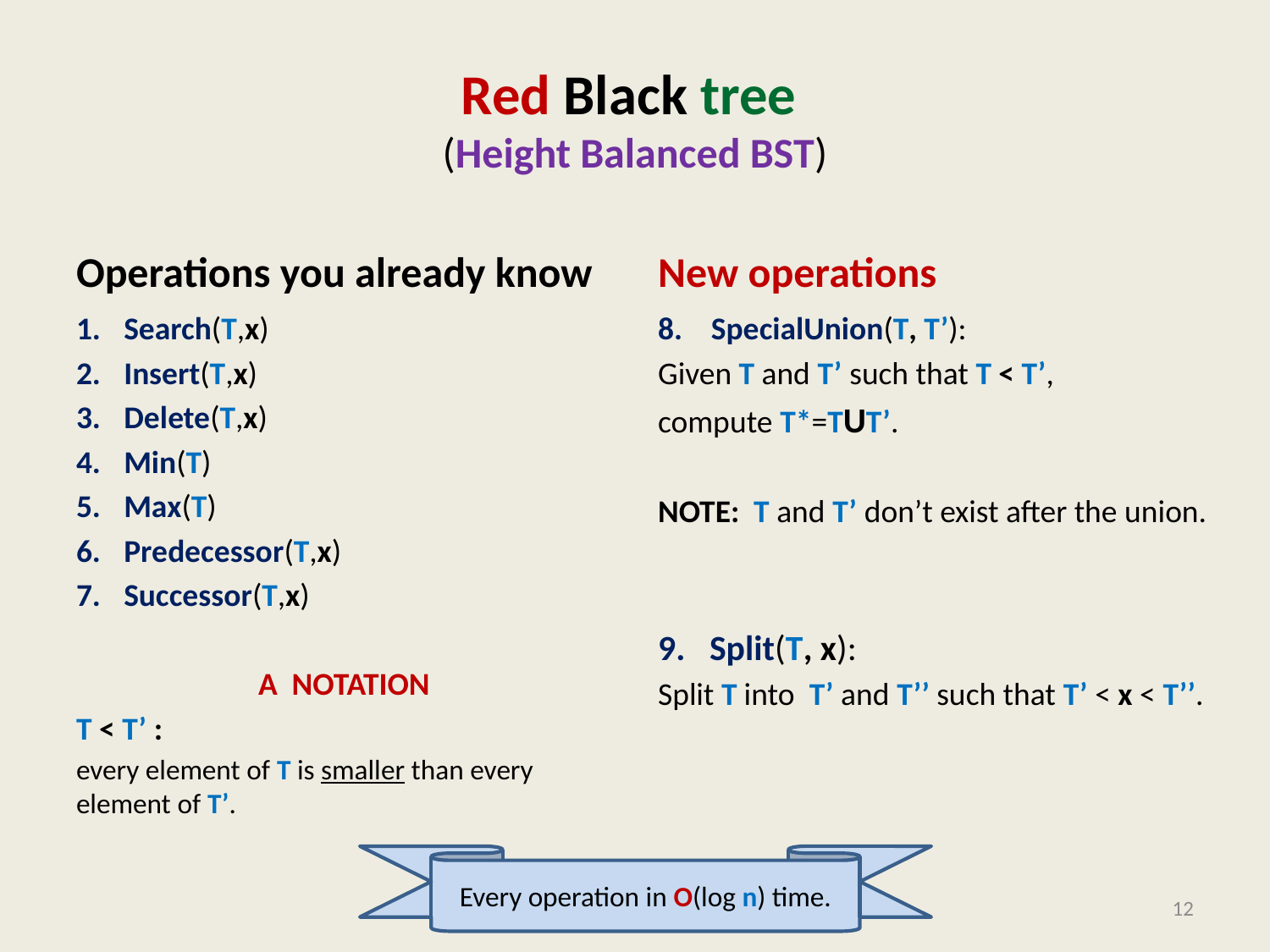

# Red Black tree (Height Balanced BST)
Operations you already know
New operations
Search(T,x)
Insert(T,x)
Delete(T,x)
Min(T)
Max(T)
Predecessor(T,x)
Successor(T,x)

A  NOTATION
T < T’ :
every element of T is smaller than every element of T’.

8.    SpecialUnion(T, T’):
Given T and T’ such that T < T’,
compute T*=TUT’.

NOTE:  T and T’ don’t exist after the union.

9.   Split(T, x):
Split T into  T’ and T’’ such that T’ < x < T’’.

Every operation in O(log n) time.
12